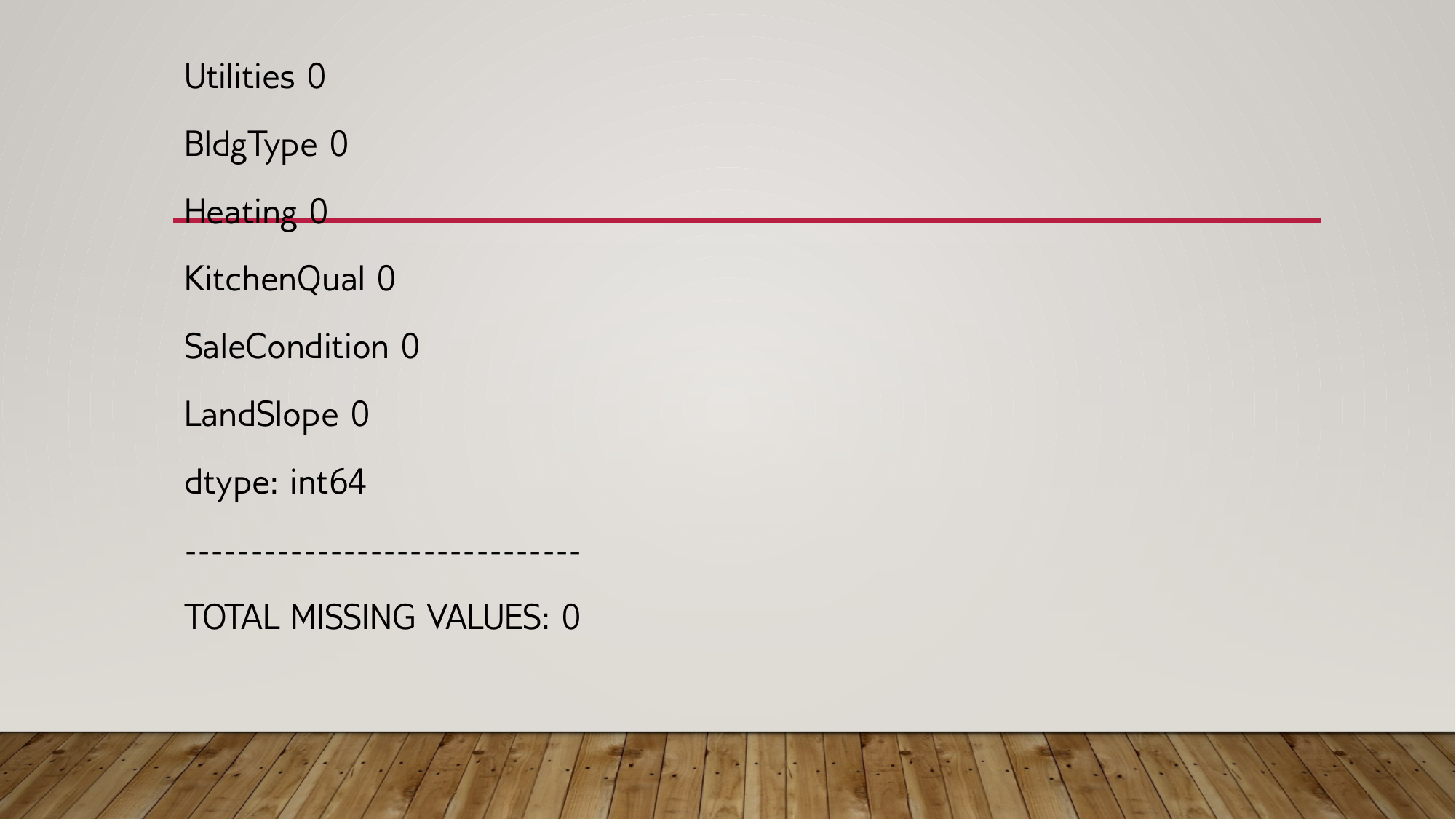

Utilities 0
BldgType 0
Heating 0
KitchenQual 0
SaleCondition 0
LandSlope 0
dtype: int64
------------------------------
TOTAL MISSING VALUES: 0